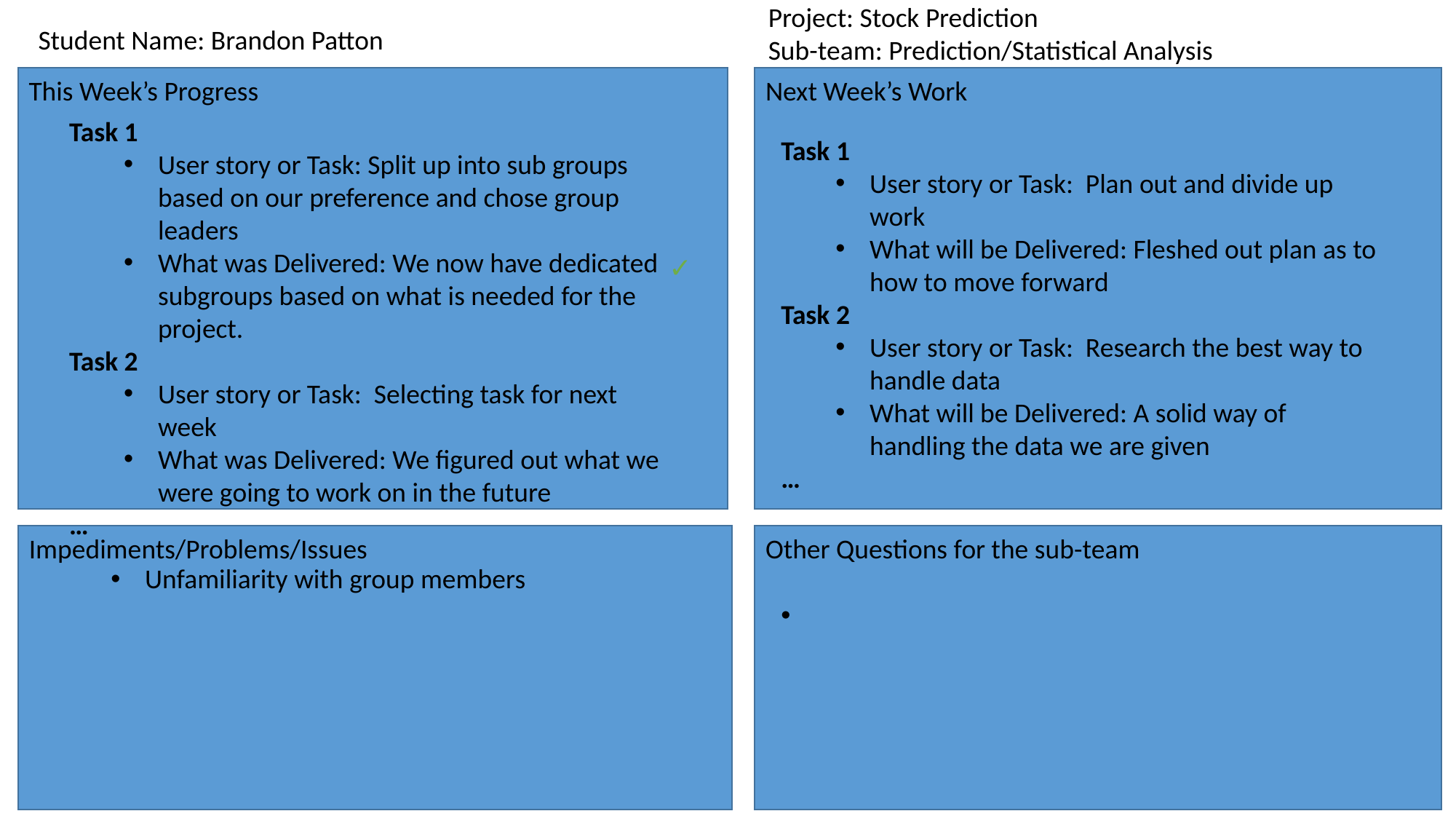

Project: Stock Prediction
Sub-team: Prediction/Statistical Analysis
Student Name: Brandon Patton

Task 1
User story or Task:  Plan out and divide up work
What will be Delivered: Fleshed out plan as to how to move forward
Task 2
User story or Task:  Research the best way to handle data
What will be Delivered: A solid way of handling the data we are given
…

Next Week’s Work

This Week’s Progress
Task 1
User story or Task: Split up into sub groups based on our preference and chose group leaders
What was Delivered: We now have dedicated subgroups based on what is needed for the project.
Task 2
User story or Task:  Selecting task for next week
What was Delivered: We figured out what we were going to work on in the future
…
✓

Impediments/Problems/Issues

Other Questions for the sub-team
Unfamiliarity with group members